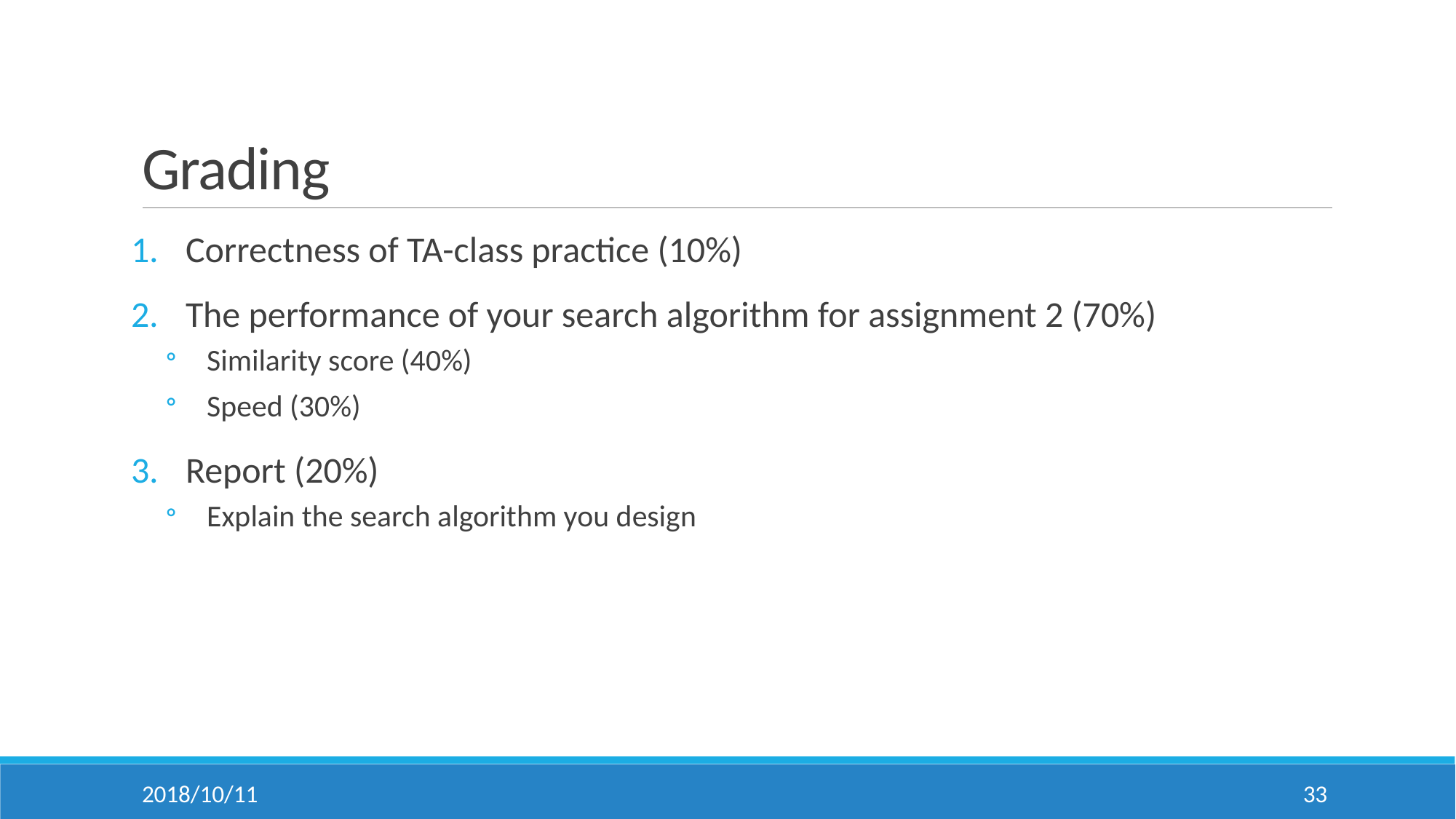

# Grading
Correctness of TA-class practice (10%)
The performance of your search algorithm for assignment 2 (70%)
Similarity score (40%)
Speed (30%)
Report (20%)
Explain the search algorithm you design
2018/10/11
33